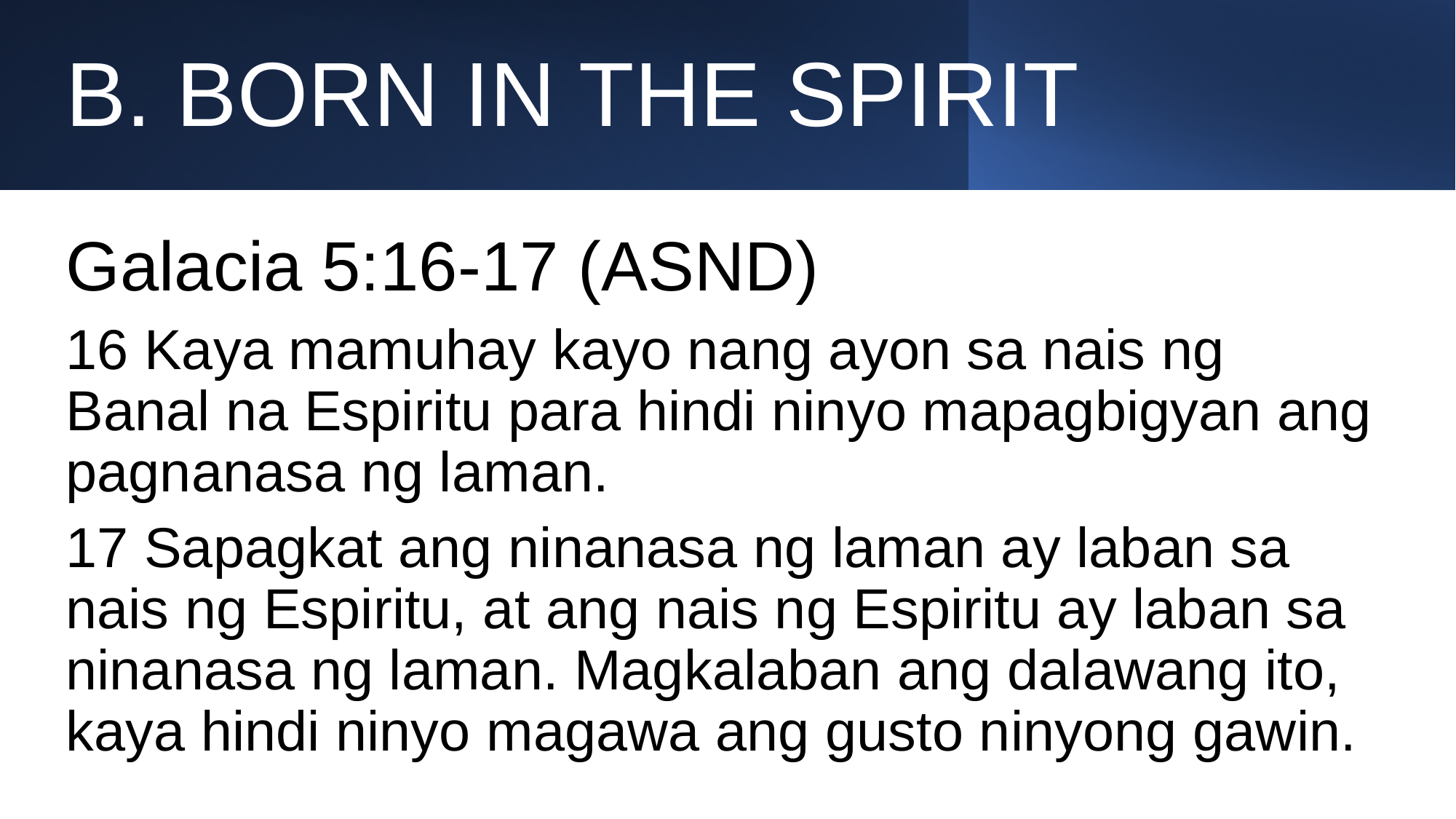

# B. BORN IN THE SPIRIT
Galacia 5:16-17 (ASND)
16 Kaya mamuhay kayo nang ayon sa nais ng Banal na Espiritu para hindi ninyo mapagbigyan ang pagnanasa ng laman.
17 Sapagkat ang ninanasa ng laman ay laban sa nais ng Espiritu, at ang nais ng Espiritu ay laban sa ninanasa ng laman. Magkalaban ang dalawang ito, kaya hindi ninyo magawa ang gusto ninyong gawin.